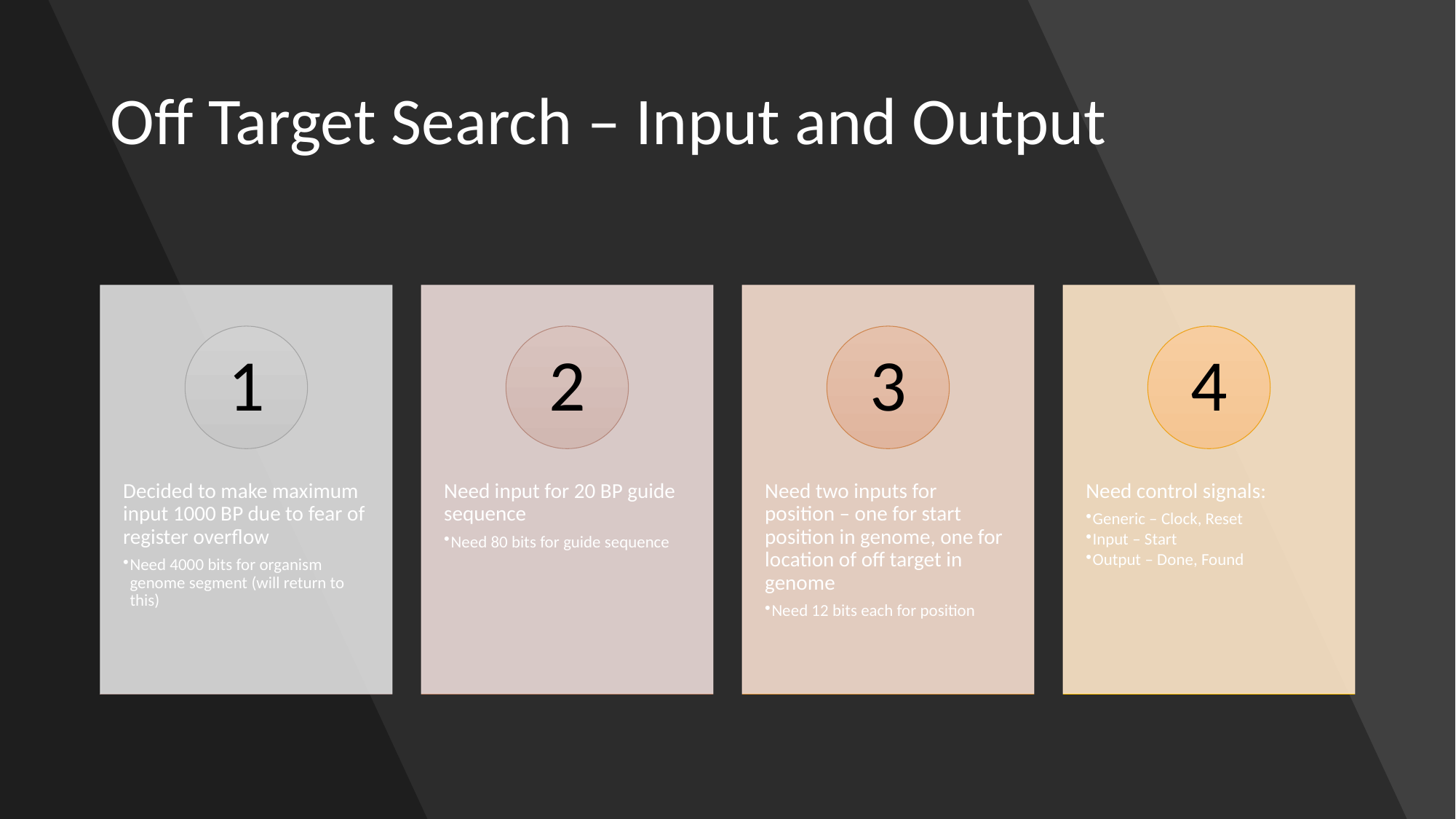

# Off Target Search – Input and Output
Decided to make maximum input 1000 BP due to fear of register overflow
Need 4000 bits for organism genome segment (will return to this)
1
Need input for 20 BP guide sequence
Need 80 bits for guide sequence
2
Need two inputs for position – one for start position in genome, one for location of off target in genome
Need 12 bits each for position
3
Need control signals:
Generic – Clock, Reset
Input – Start
Output – Done, Found
4